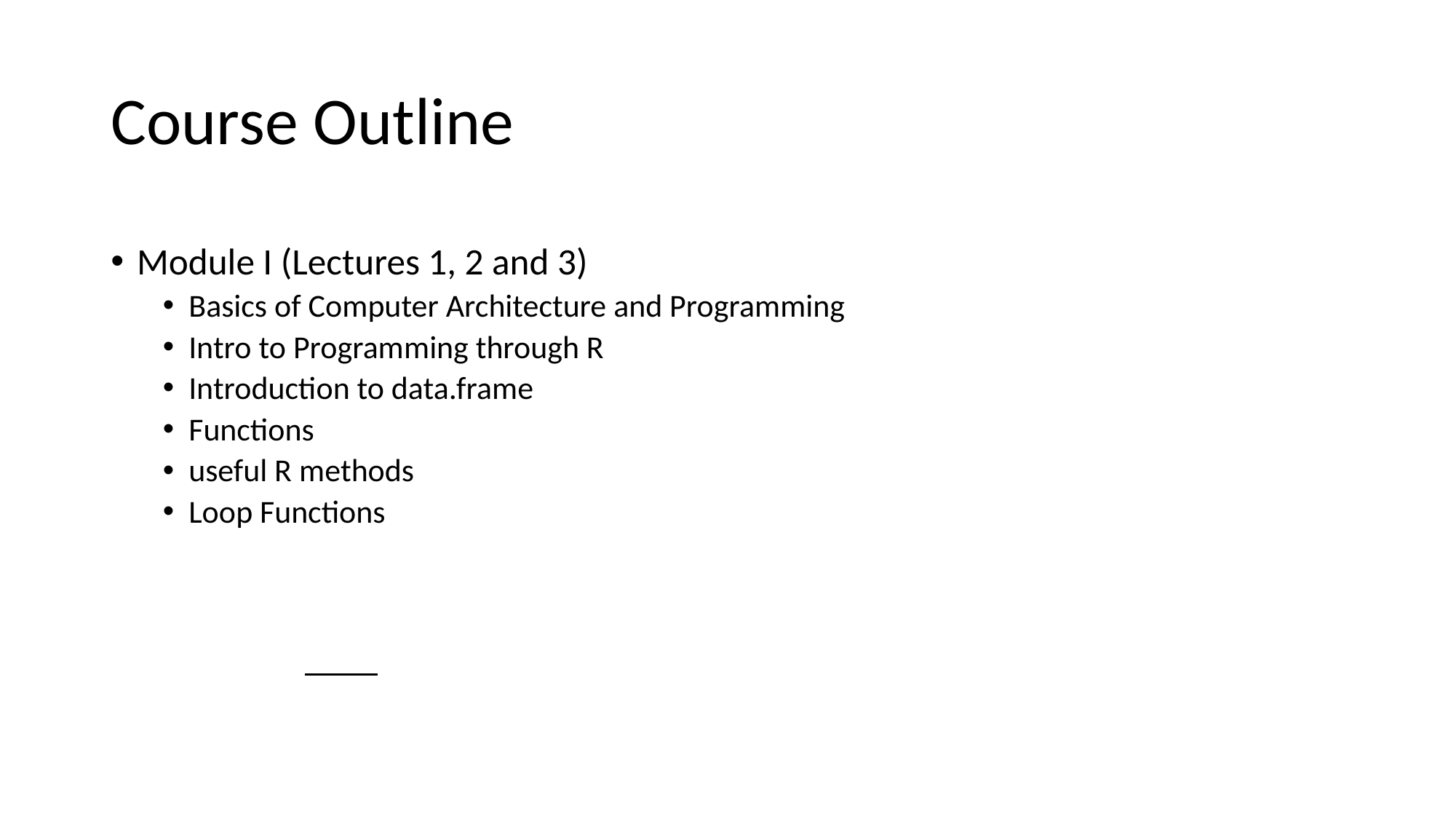

# Course Outline
Module I (Lectures 1, 2 and 3)
Basics of Computer Architecture and Programming
Intro to Programming through R
Introduction to data.frame
Functions
useful R methods
Loop Functions